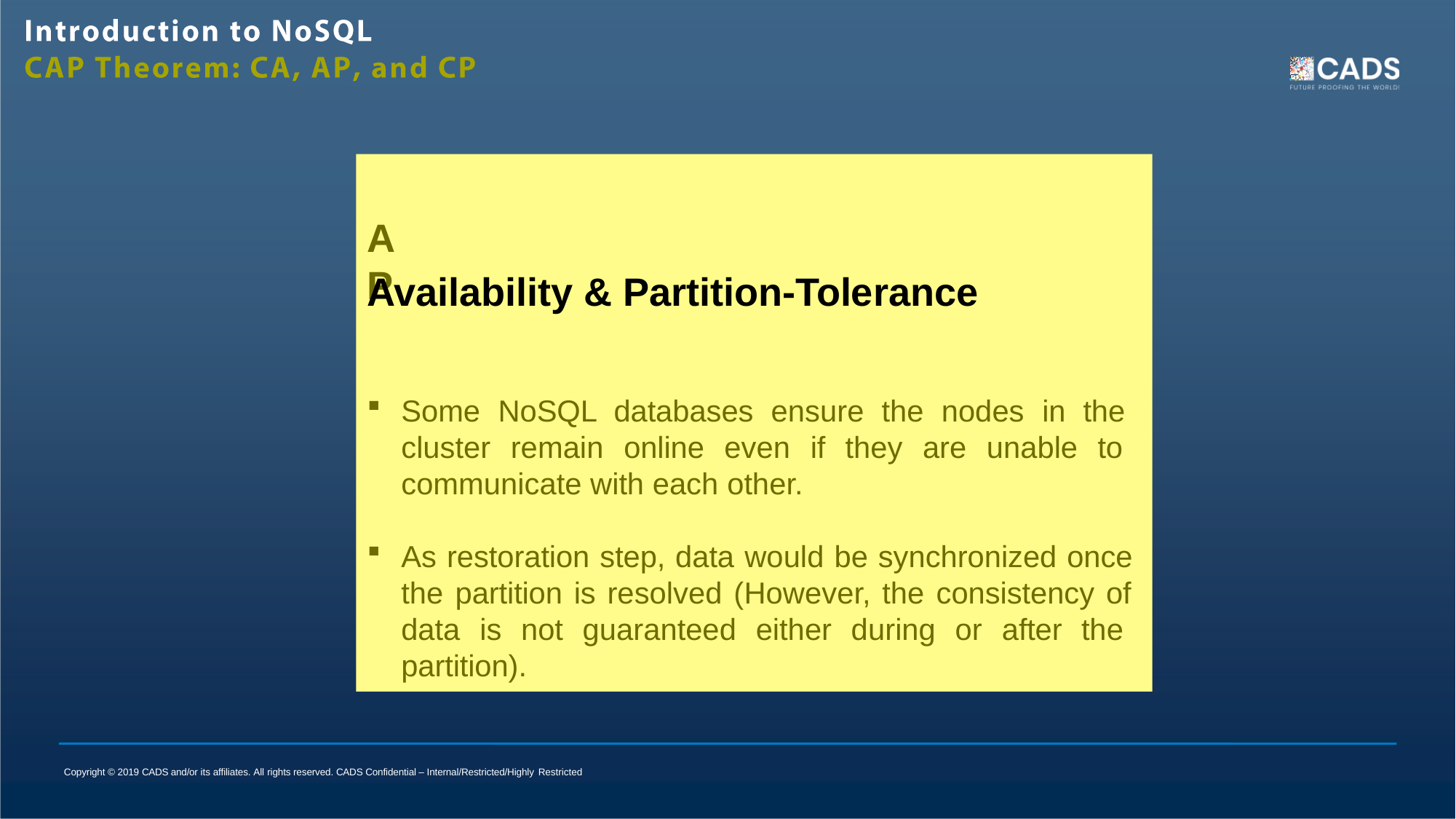

AP
# Availability & Partition-Tolerance
Some NoSQL databases ensure the nodes in the  cluster remain online even if they are unable to  communicate with each other.
As restoration step, data would be synchronized once  the partition is resolved (However, the consistency of  data is not guaranteed either during or after the  partition).

Copyright © 2019 CADS and/or its affiliates. All rights reserved. CADS Confidential – Internal/Restricted/Highly Restricted